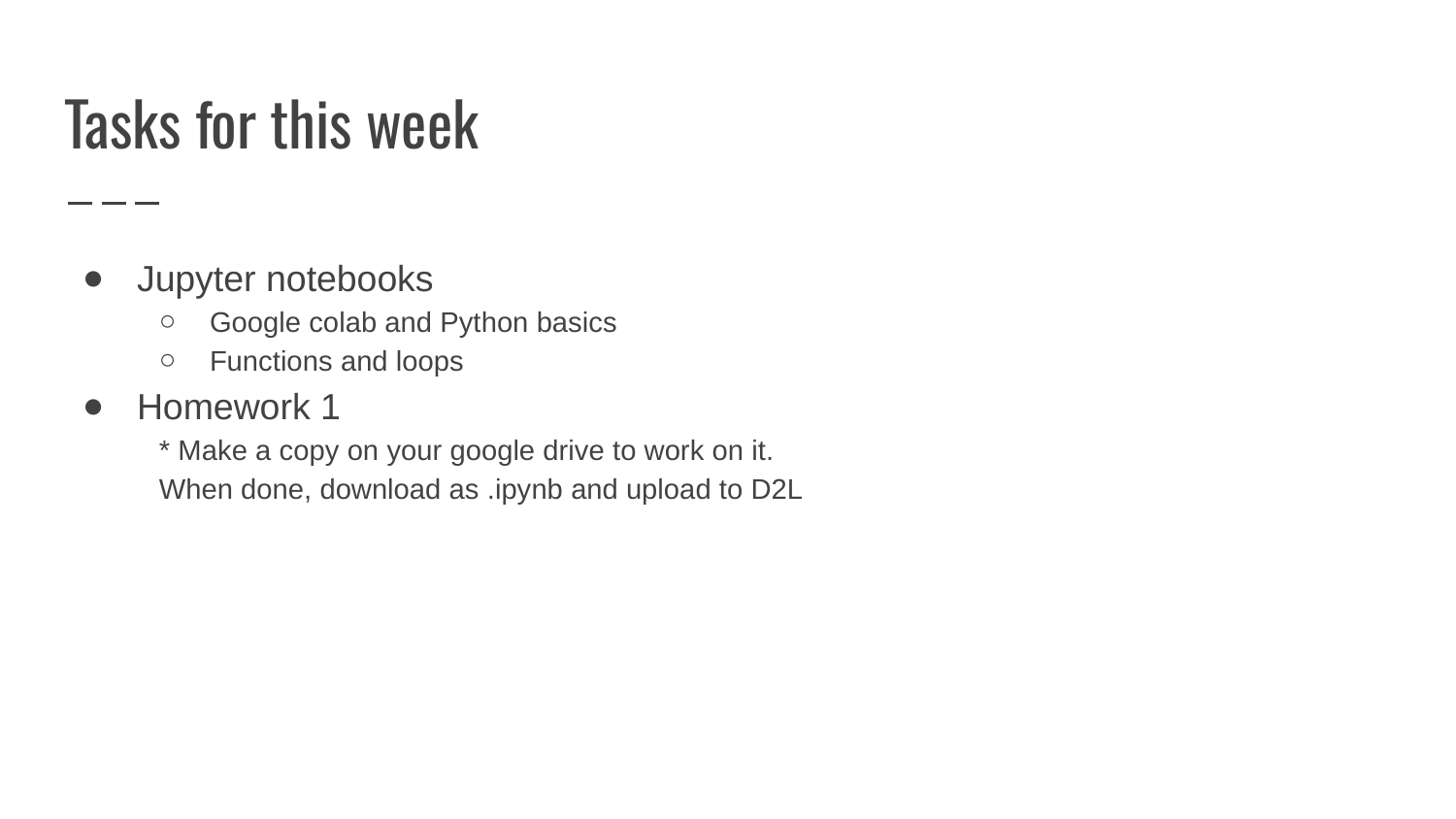

# Tasks for this week
Jupyter notebooks
Google colab and Python basics
Functions and loops
Homework 1
* Make a copy on your google drive to work on it.
When done, download as .ipynb and upload to D2L